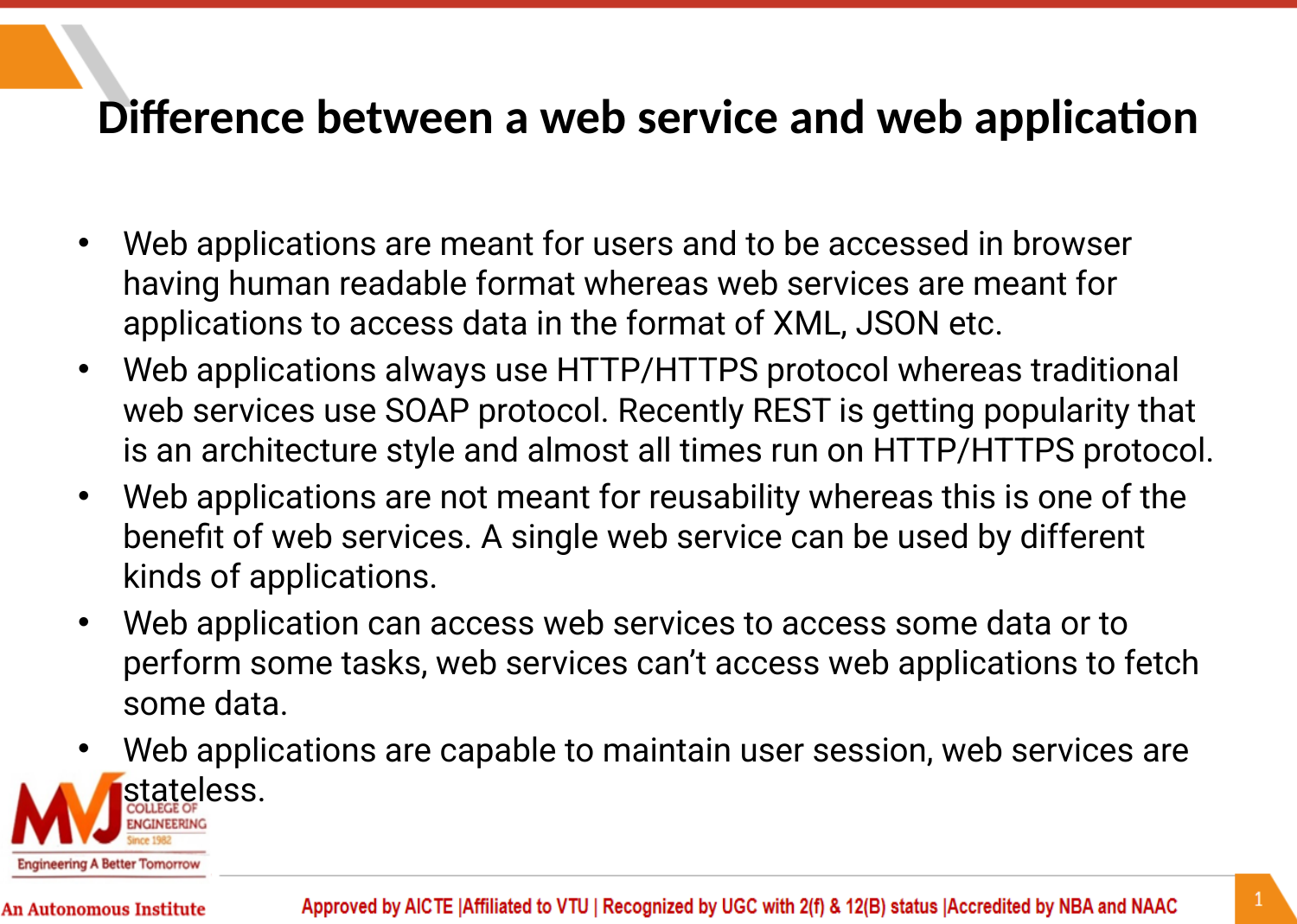

# Difference between a web service and web application
Web applications are meant for users and to be accessed in browser having human readable format whereas web services are meant for applications to access data in the format of XML, JSON etc.
Web applications always use HTTP/HTTPS protocol whereas traditional web services use SOAP protocol. Recently REST is getting popularity that is an architecture style and almost all times run on HTTP/HTTPS protocol.
Web applications are not meant for reusability whereas this is one of the benefit of web services. A single web service can be used by different kinds of applications.
Web application can access web services to access some data or to perform some tasks, web services can’t access web applications to fetch some data.
Web applications are capable to maintain user session, web services are stateless.